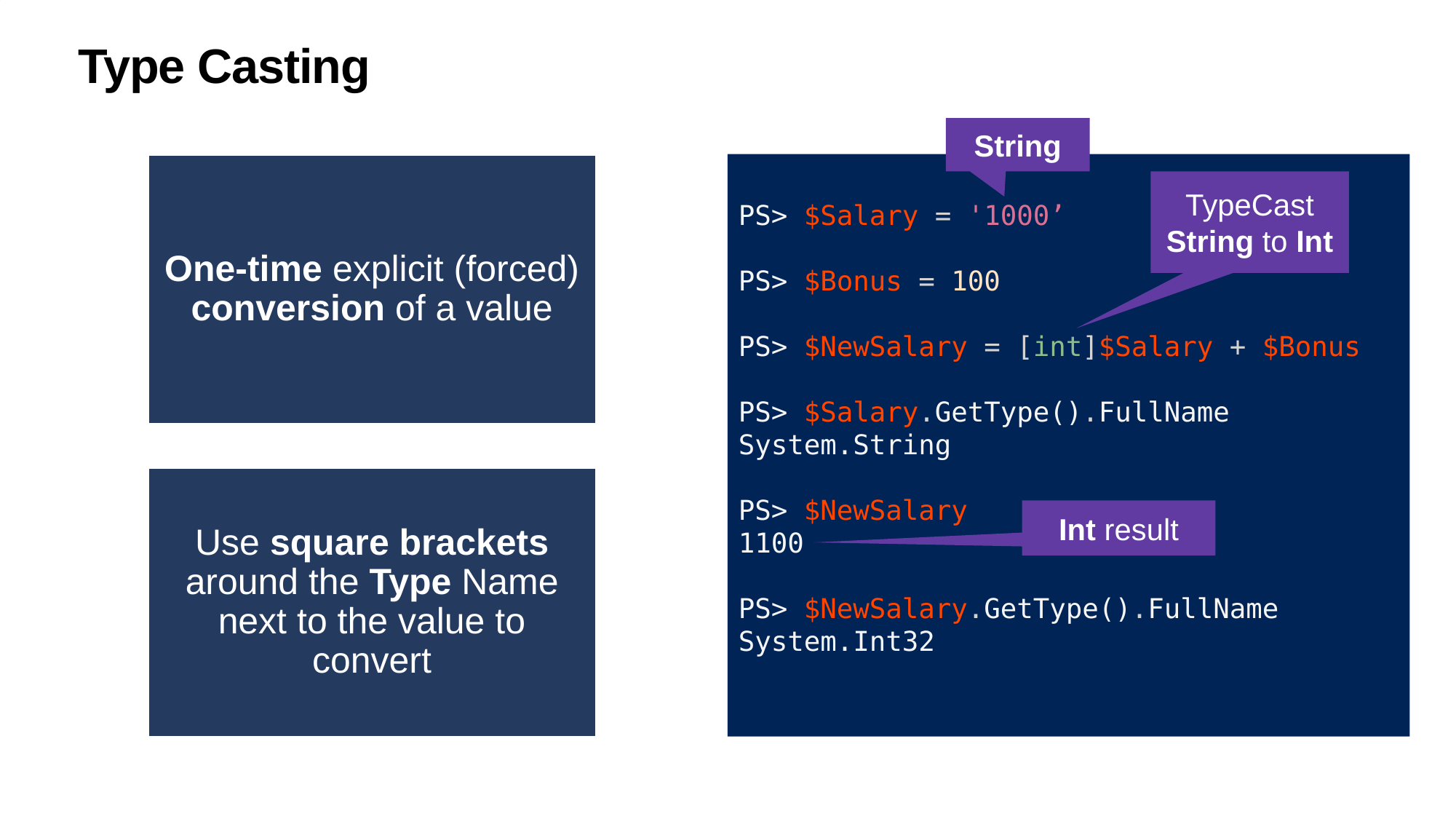

# Type Casting
String

PS> $Salary = '1000’

PS> $Bonus = 100

PS> $NewSalary = [int]$Salary + $Bonus

PS> $Salary.GetType().FullName
System.String

PS> $NewSalary
1100

PS> $NewSalary.GetType().FullName
System.Int32
One-time explicit (forced) conversion of a value
Use square brackets around the Type Name next to the value to convert
TypeCast String to Int
Int result